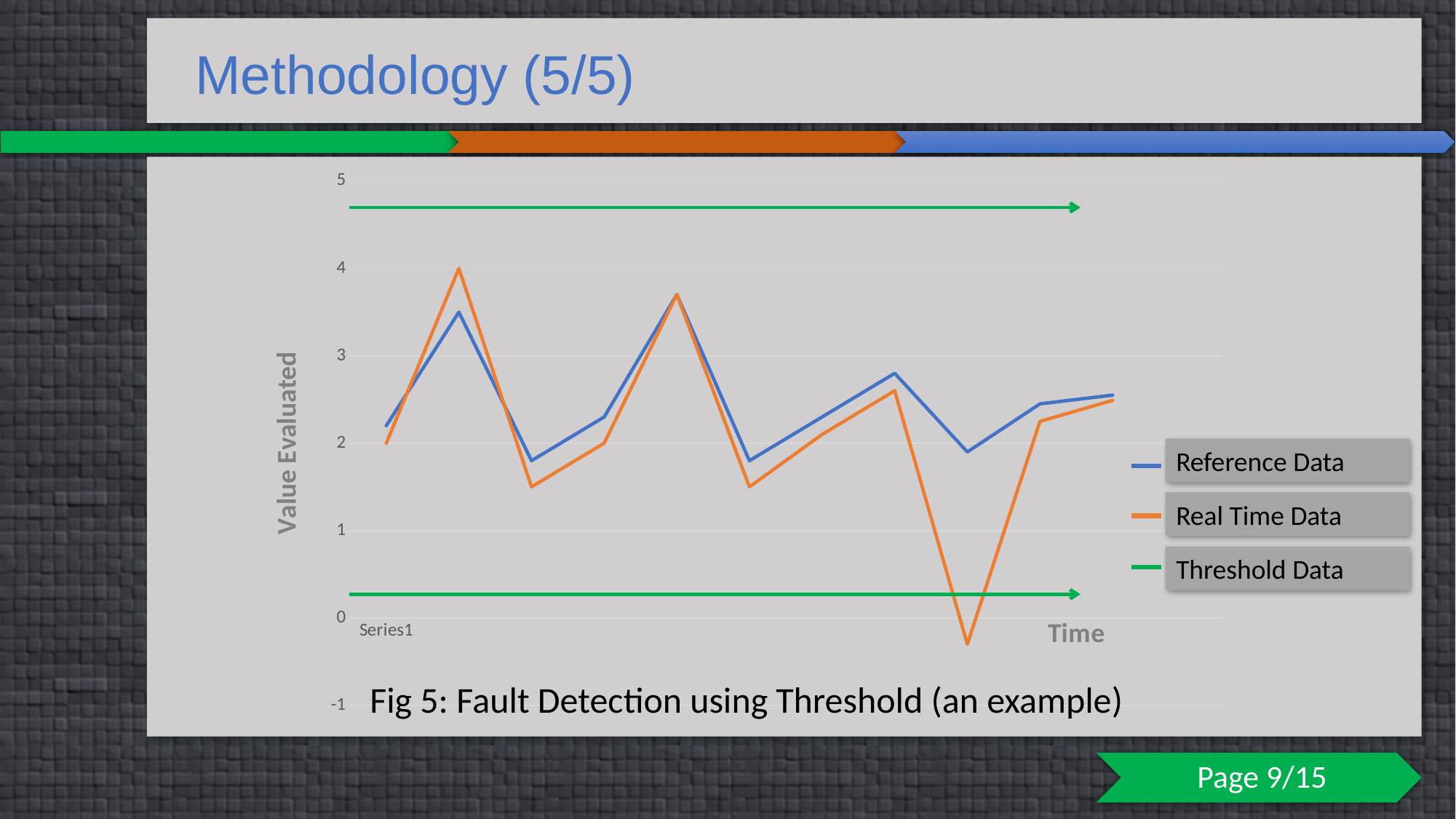

Methodology (5/5)

### Chart

| Category | Reference | Real Time Data |
|---|---|---|
|  | 2.2 | 2.0 |
|  | 3.5 | 4.0 |
|  | 1.8 | 1.5 |
|  | 2.3 | 2.0 |
|  | 3.7 | 3.7 |
|  | 1.8 | 1.5 |
|  | 2.3 | 2.1 |
|  | 2.8 | 2.6 |
|  | 1.9 | -0.3 |
|  | 2.45 | 2.25 |
|  | 2.55 | 2.49 |
|  | None | None |
Reference Data
Real Time Data
Threshold Data
Fig 5: Fault Detection using Threshold (an example)

Page 9/15